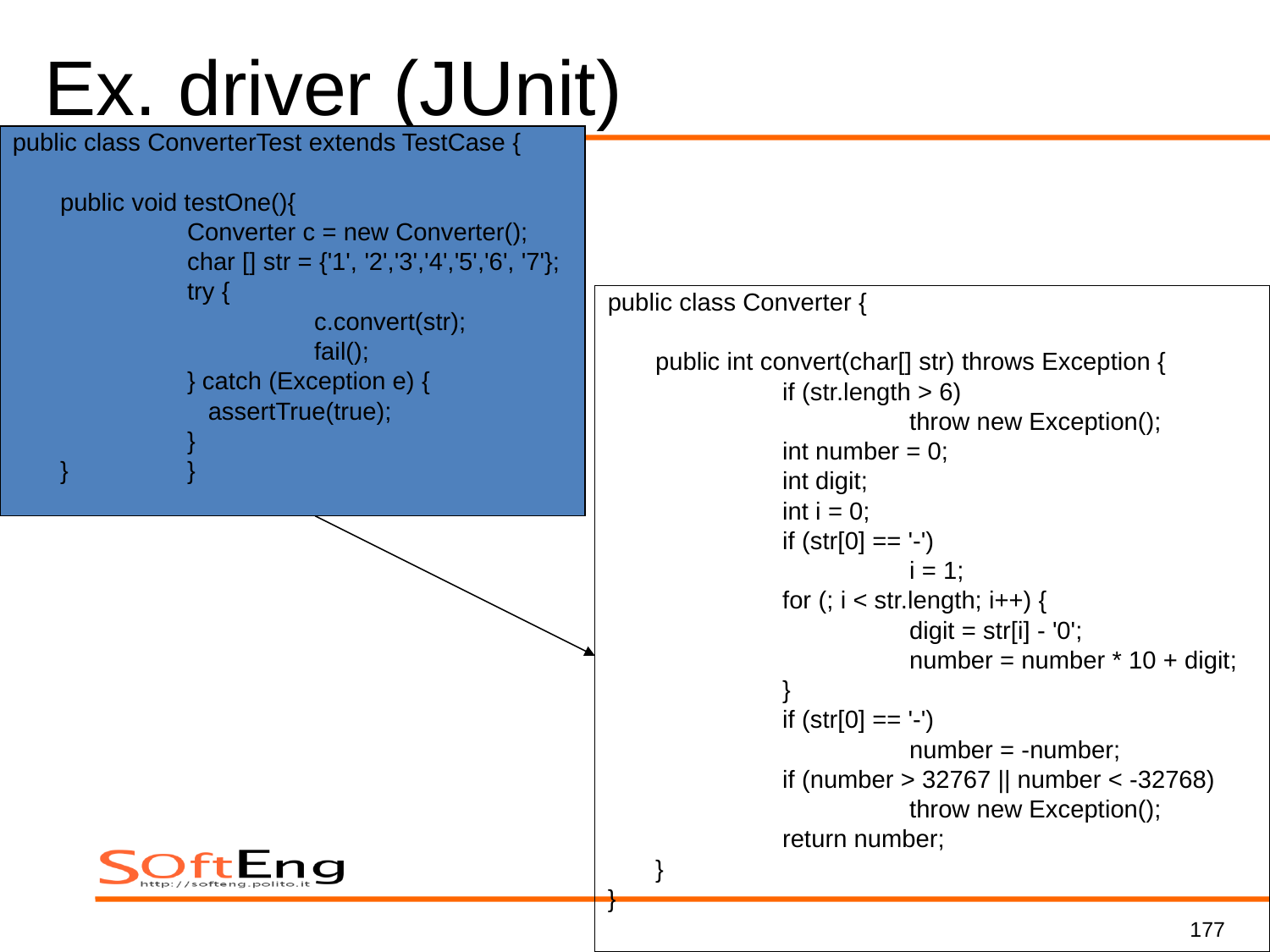

# Ex. driver (JUnit)
public class ConverterTest extends TestCase {

	public void testOne(){
		Converter c = new Converter();
		char [] str = {'1', '2','3','4','5','6', '7'};
		try {
			c.convert(str);
			fail();
		} catch (Exception e) {
		   assertTrue(true);
		}
	}	}
public class Converter {

	public int convert(char[] str) throws Exception {
		if (str.length > 6)
			throw new Exception();
		int number = 0;
		int digit;
		int i = 0;
		if (str[0] == '-')
			i = 1;
		for (; i < str.length; i++) {
			digit = str[i] - '0';
			number = number * 10 + digit;
		}
		if (str[0] == '-')
			number = -number;
		if (number > 32767 || number < -32768)
			throw new Exception();
		return number;
	}
}

177